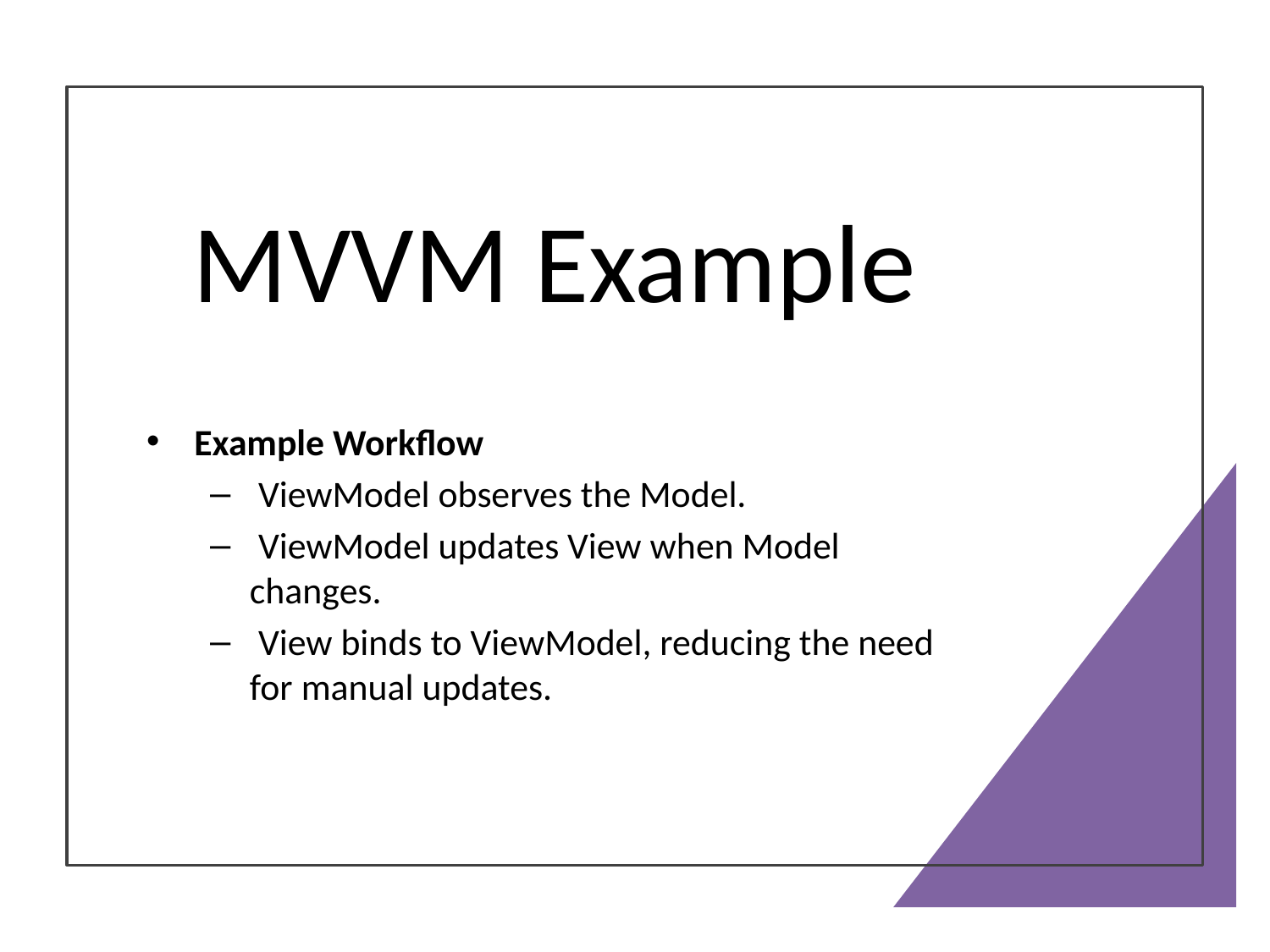

# MVVM Example
Example Workflow
 ViewModel observes the Model.
 ViewModel updates View when Model changes.
 View binds to ViewModel, reducing the need for manual updates.